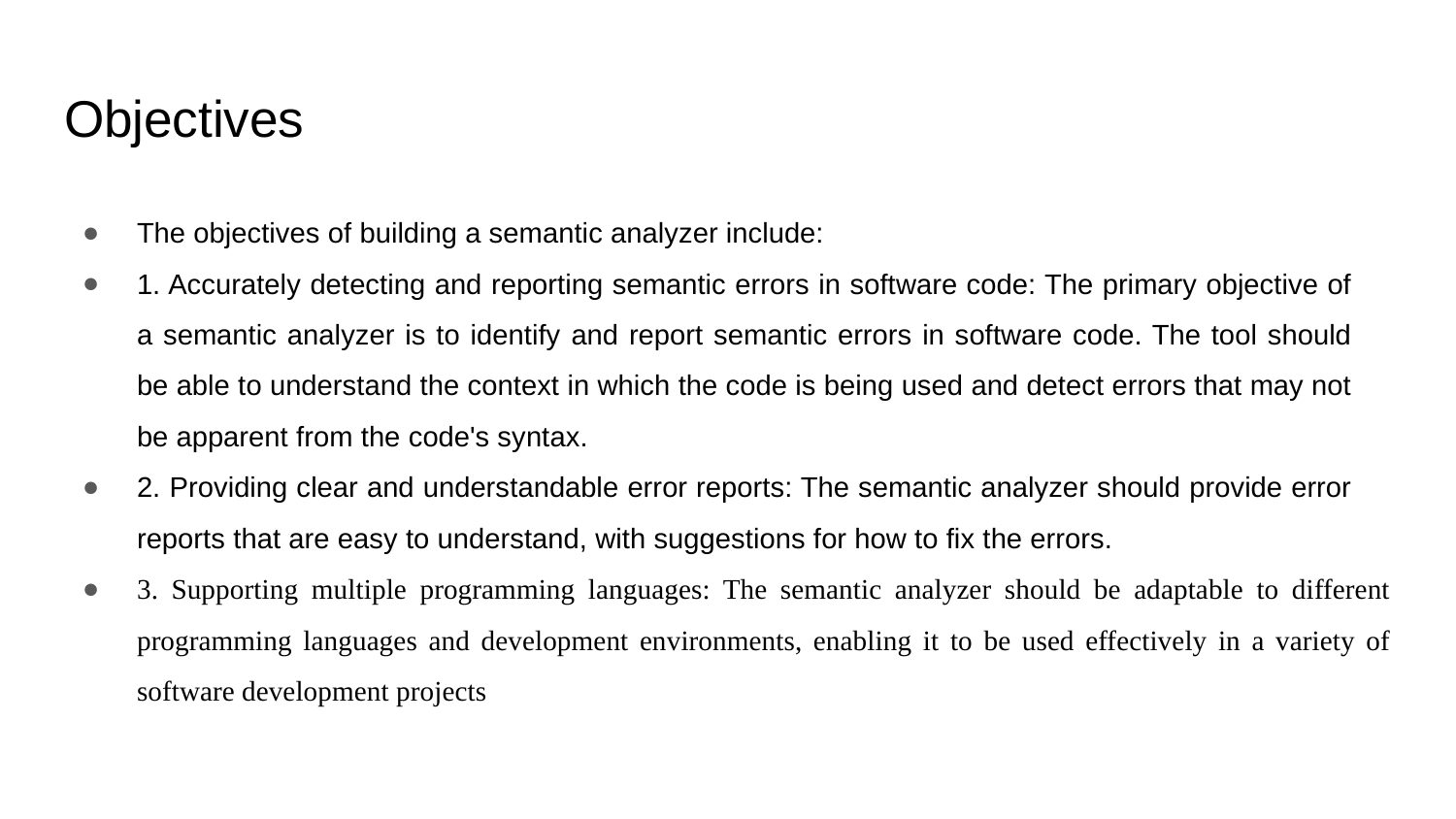

# Objectives
The objectives of building a semantic analyzer include:
1. Accurately detecting and reporting semantic errors in software code: The primary objective of a semantic analyzer is to identify and report semantic errors in software code. The tool should be able to understand the context in which the code is being used and detect errors that may not be apparent from the code's syntax.
2. Providing clear and understandable error reports: The semantic analyzer should provide error reports that are easy to understand, with suggestions for how to fix the errors.
3. Supporting multiple programming languages: The semantic analyzer should be adaptable to different programming languages and development environments, enabling it to be used effectively in a variety of software development projects